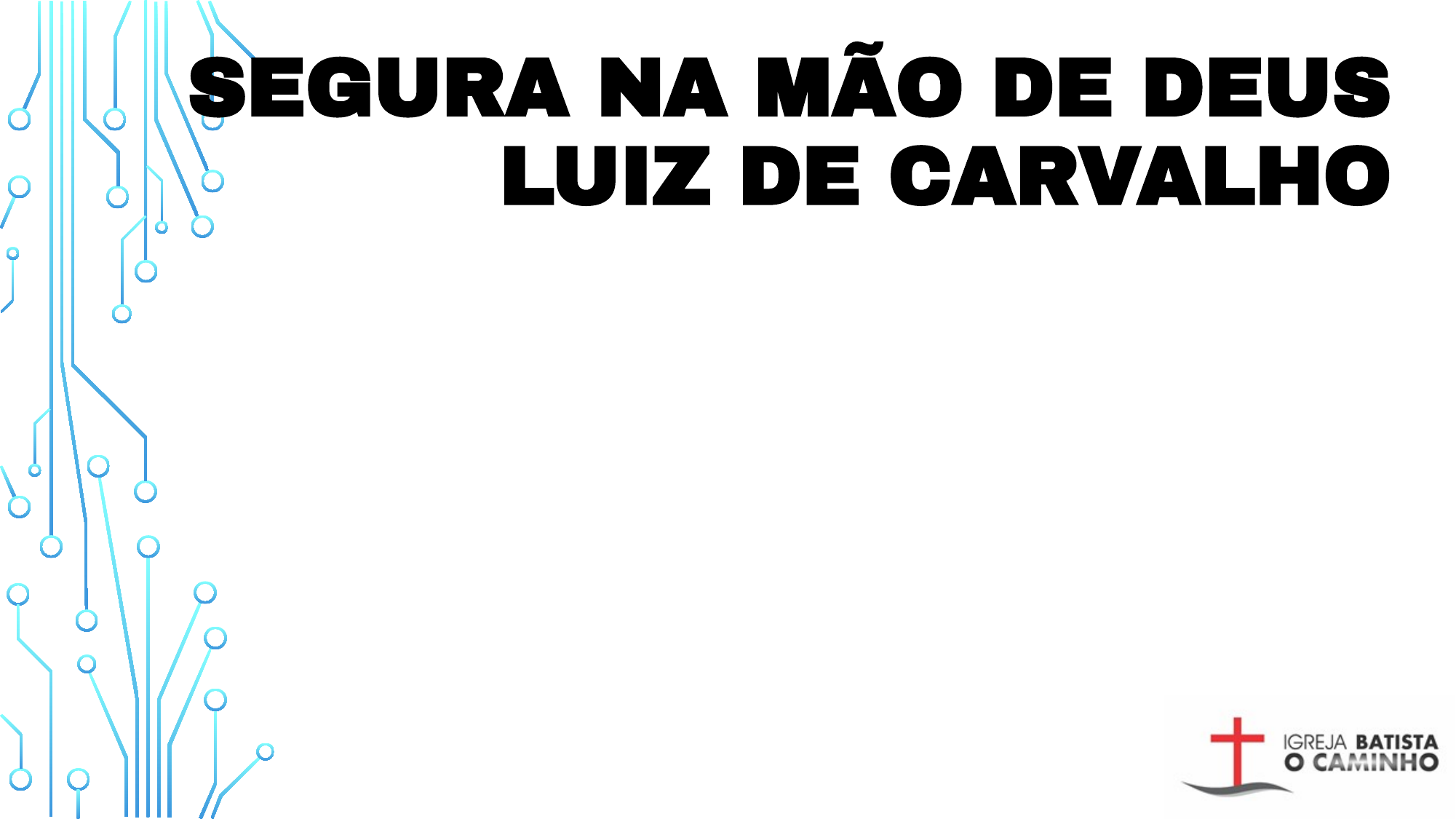

# Segura Na Mão de Deus Luiz de Carvalho